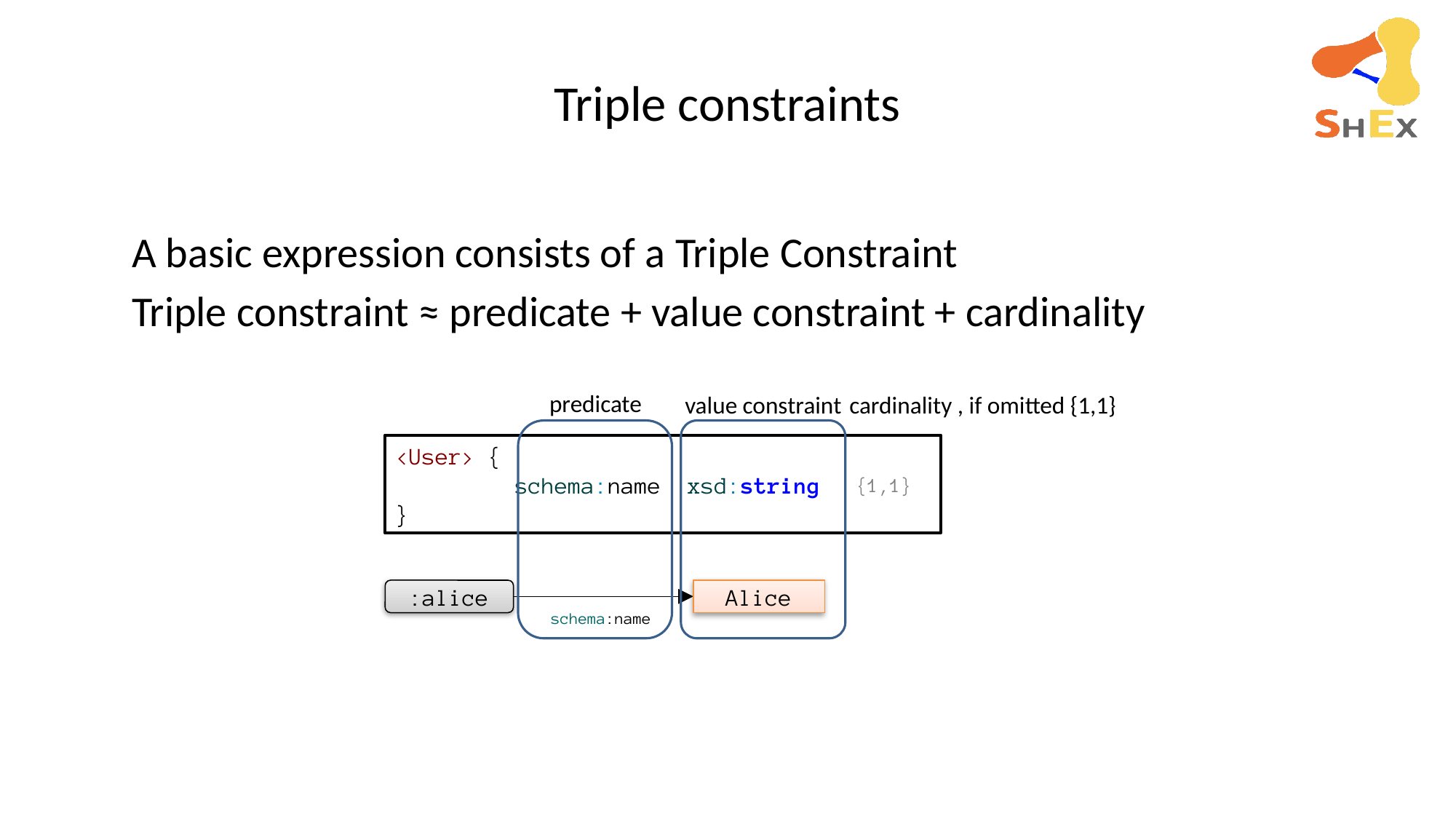

# Triple constraints
A basic expression consists of a Triple Constraint
Triple constraint ≈ predicate + value constraint + cardinality
predicate
value constraint
cardinality , if omitted {1,1}

<User> {
         schema:name  xsd:string
}
{1,1}
:alice
Alice
schema:name